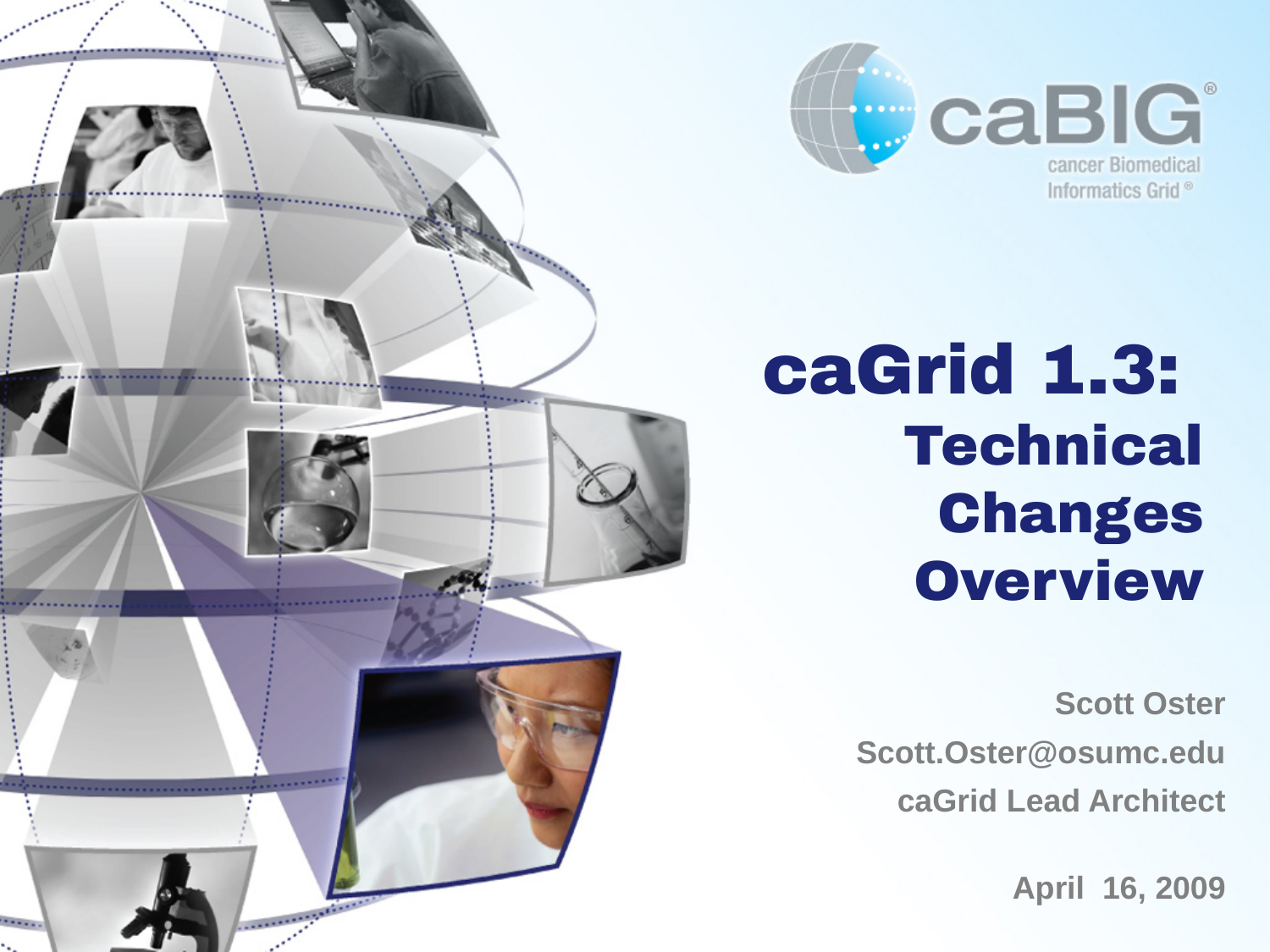

# caGrid 1.3: Technical Changes Overview
Scott Oster
Scott.Oster@osumc.edu
caGrid Lead Architect
April  16, 2009